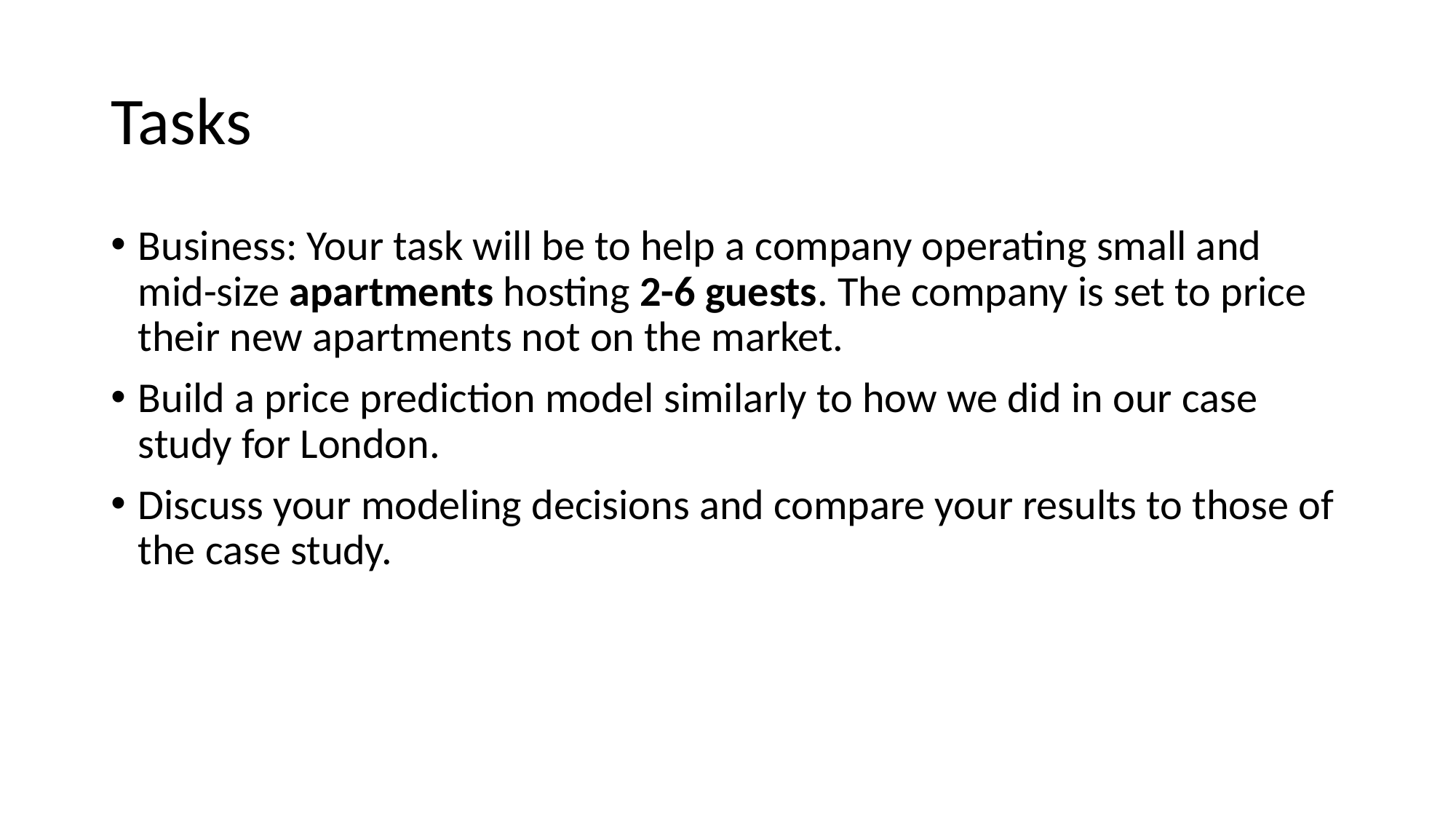

# Tasks
Business: Your task will be to help a company operating small and mid-size apartments hosting 2-6 guests. The company is set to price their new apartments not on the market.
Build a price prediction model similarly to how we did in our case study for London.
Discuss your modeling decisions and compare your results to those of the case study.